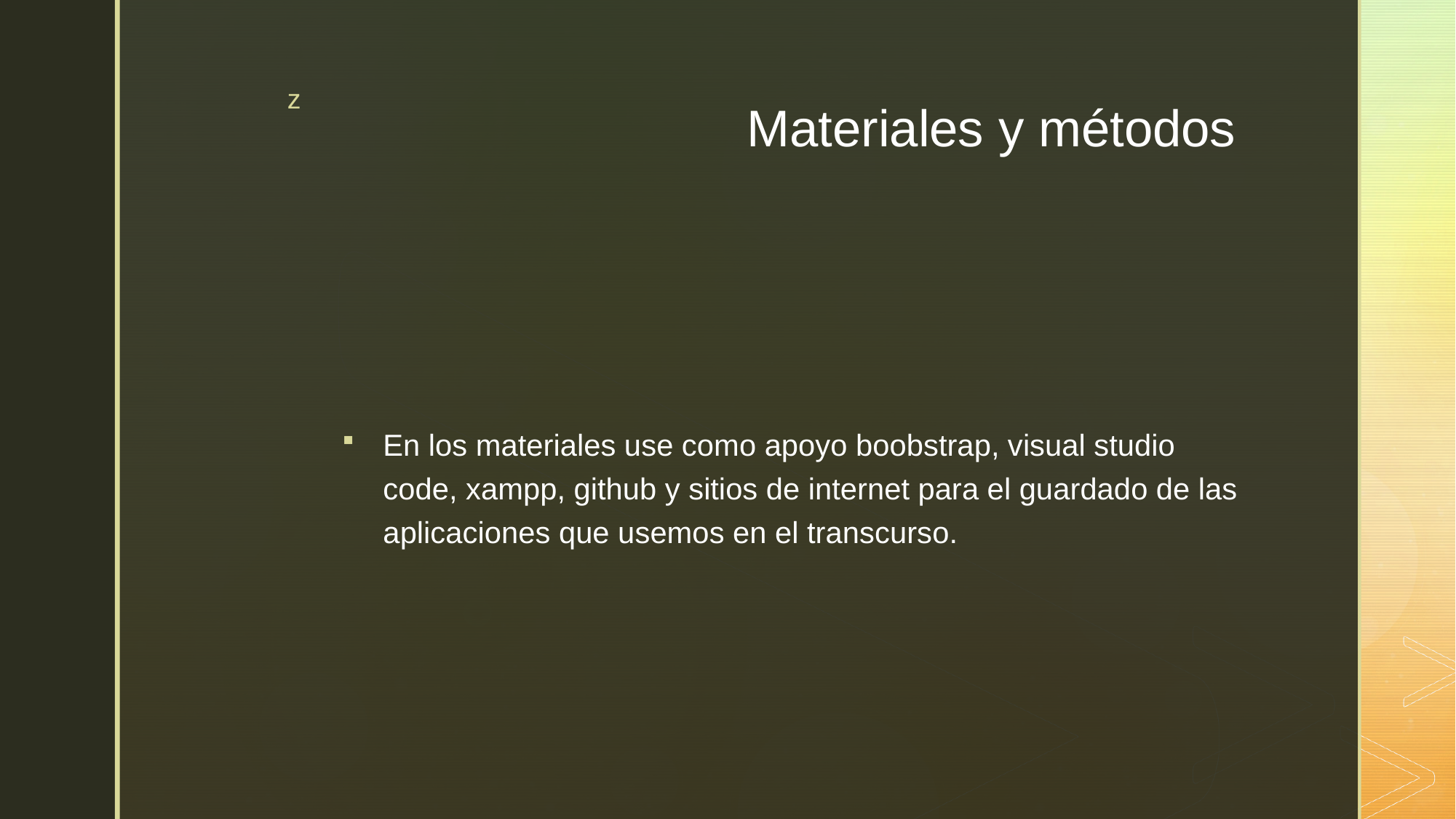

# Materiales y métodos
En los materiales use como apoyo boobstrap, visual studio code, xampp, github y sitios de internet para el guardado de las aplicaciones que usemos en el transcurso.